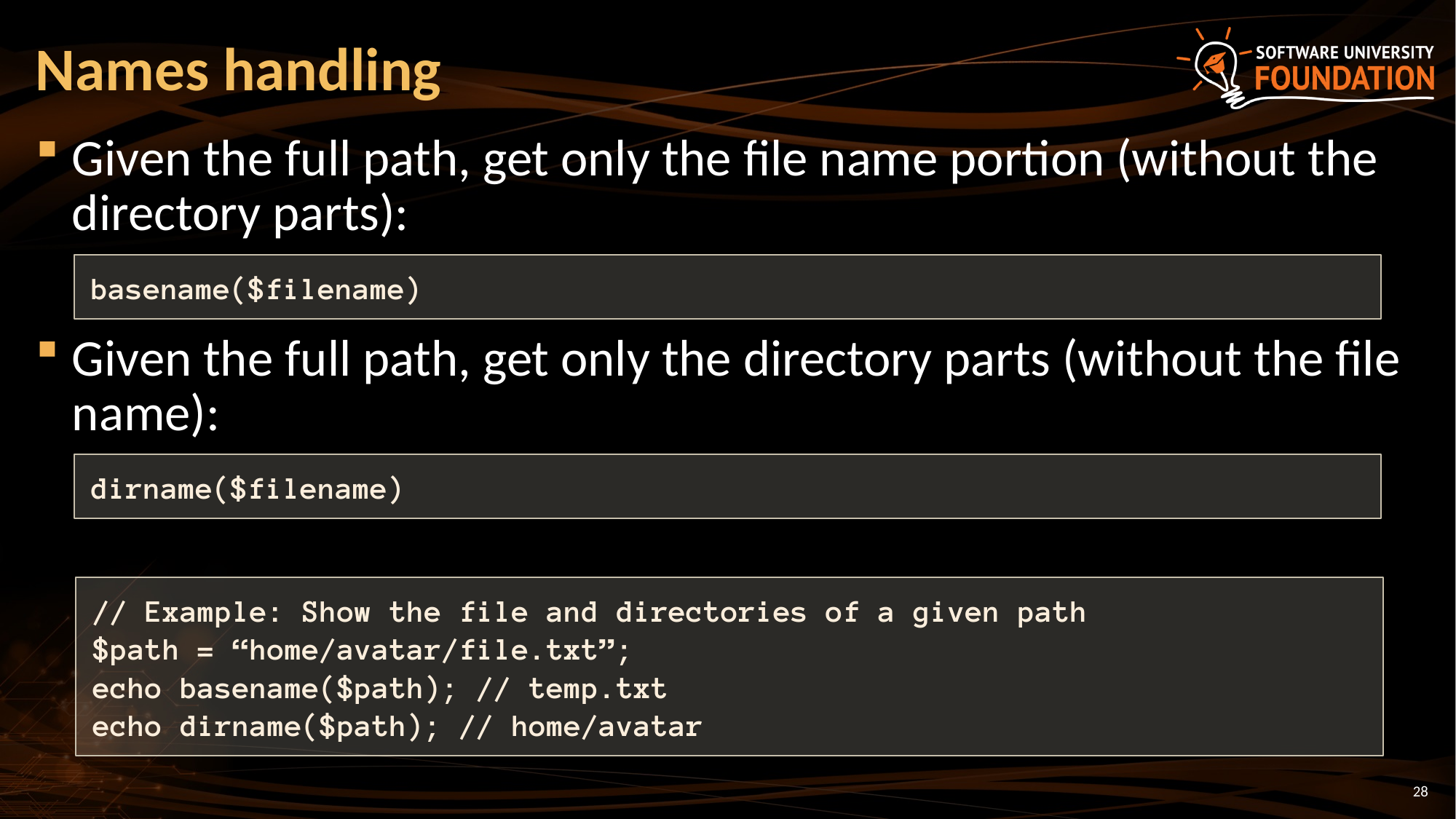

# Names handling
Given the full path, get only the file name portion (without the directory parts):

Given the full path, get only the directory parts (without the file name):

basename($filename)
dirname($filename)
// Example: Show the file and directories of a given path
$path = “home/avatar/file.txt”;
echo basename($path); // temp.txt
echo dirname($path); // home/avatar
28